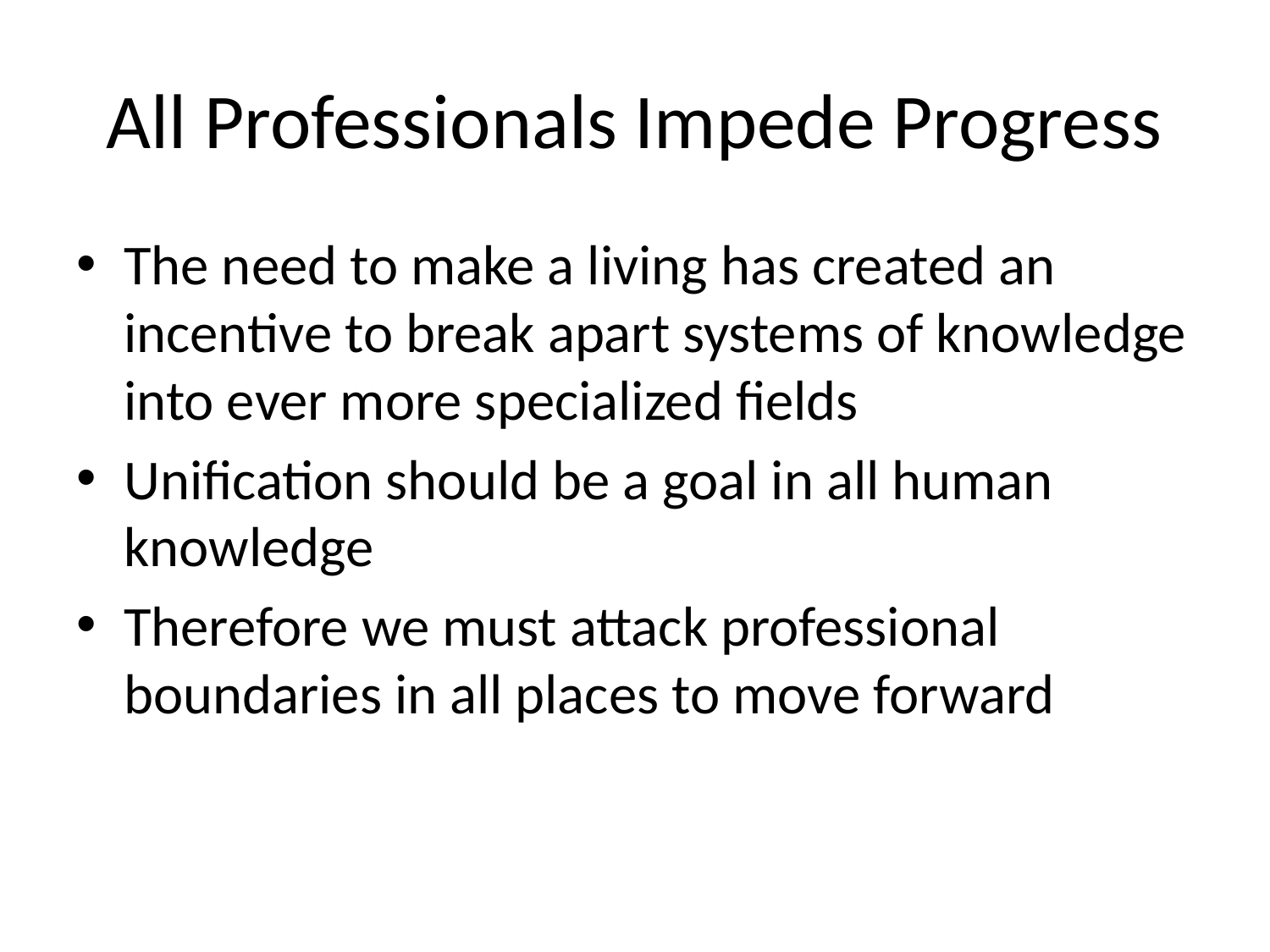

# All Professionals Impede Progress
The need to make a living has created an incentive to break apart systems of knowledge into ever more specialized fields
Unification should be a goal in all human knowledge
Therefore we must attack professional boundaries in all places to move forward